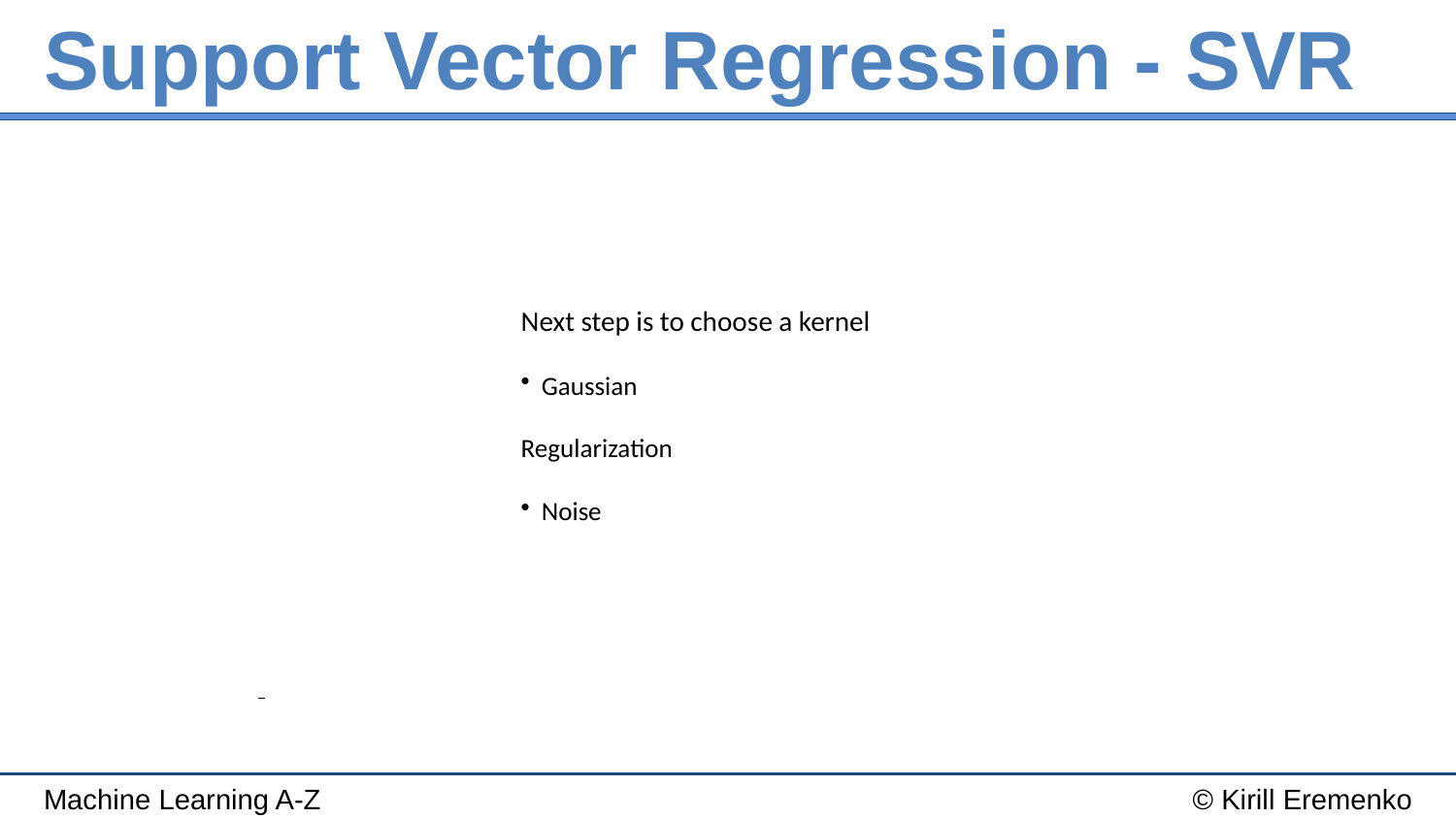

# Support Vector Regression - SVR
Next step is to choose a kernel

Gaussian

Regularization

Noise